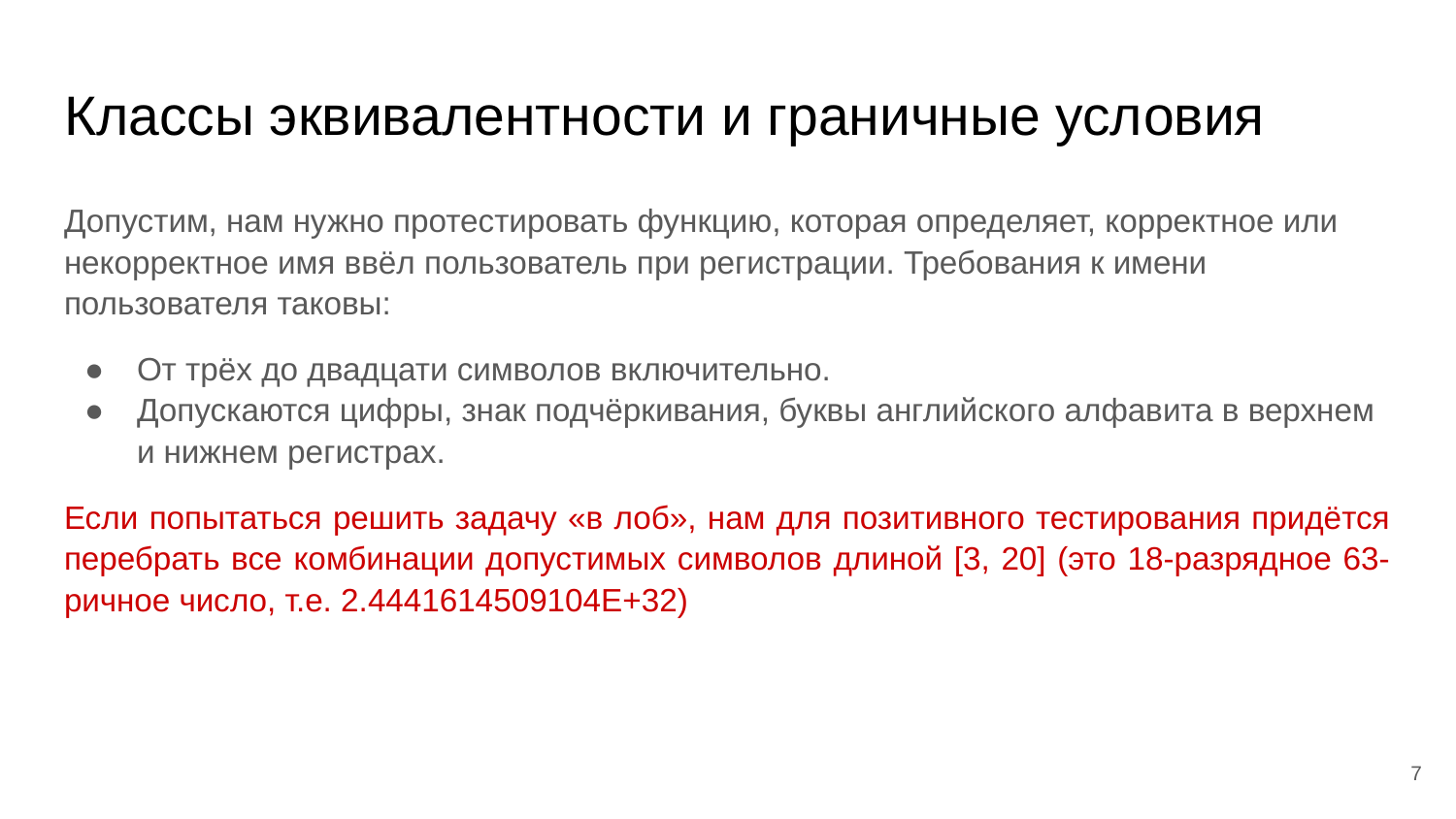

# Классы эквивалентности и граничные условия
Допустим, нам нужно протестировать функцию, которая определяет, корректное или некорректное имя ввёл пользователь при регистрации. Требования к имени пользователя таковы:
От трёх до двадцати символов включительно.
Допускаются цифры, знак подчёркивания, буквы английского алфавита в верхнем и нижнем регистрах.
Если попытаться решить задачу «в лоб», нам для позитивного тестирования придётся перебрать все комбинации допустимых символов длиной [3, 20] (это 18-разрядное 63-ричное число, т.е. 2.4441614509104E+32)
7